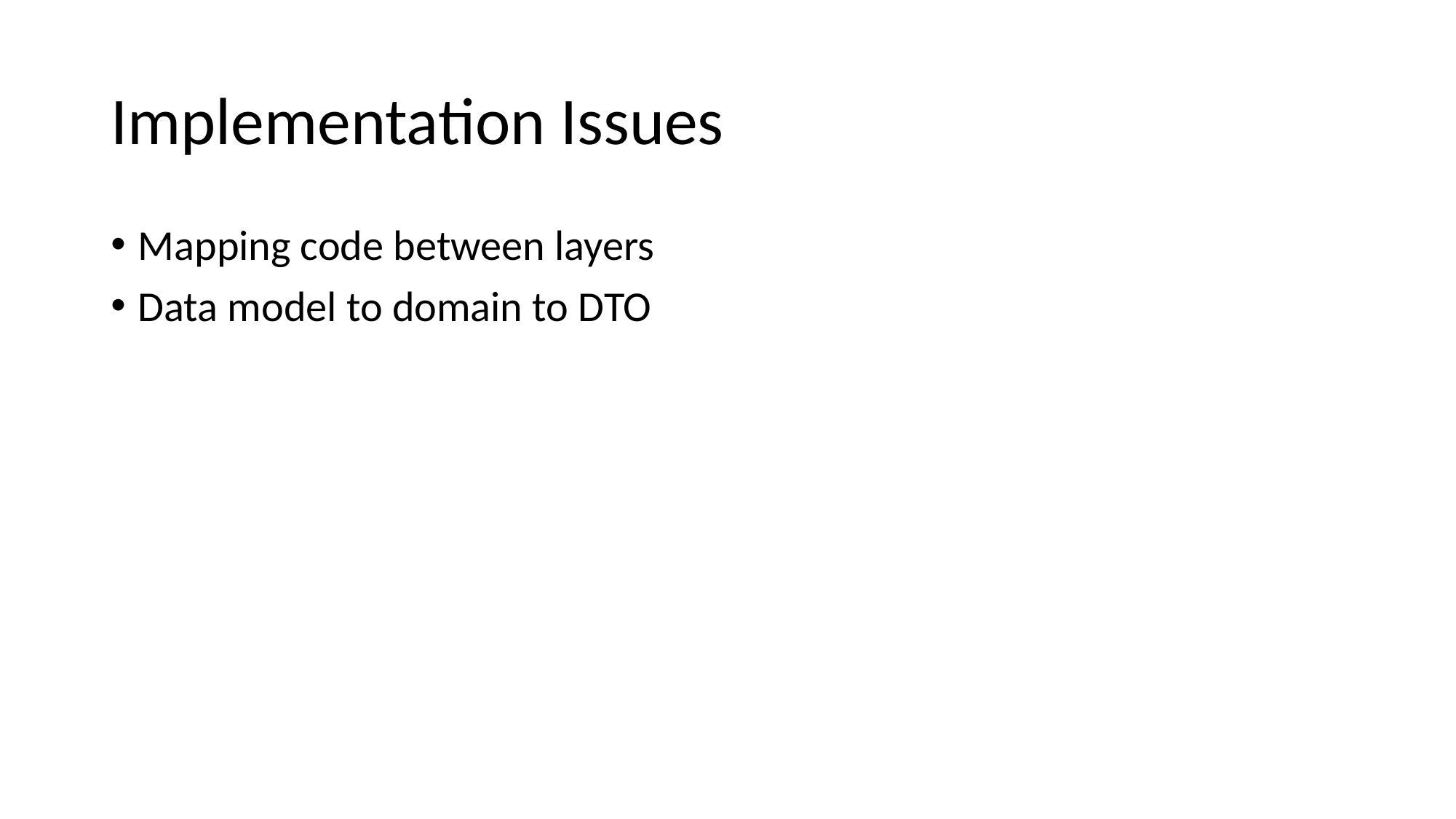

# Implementation Issues
Mapping code between layers
Data model to domain to DTO